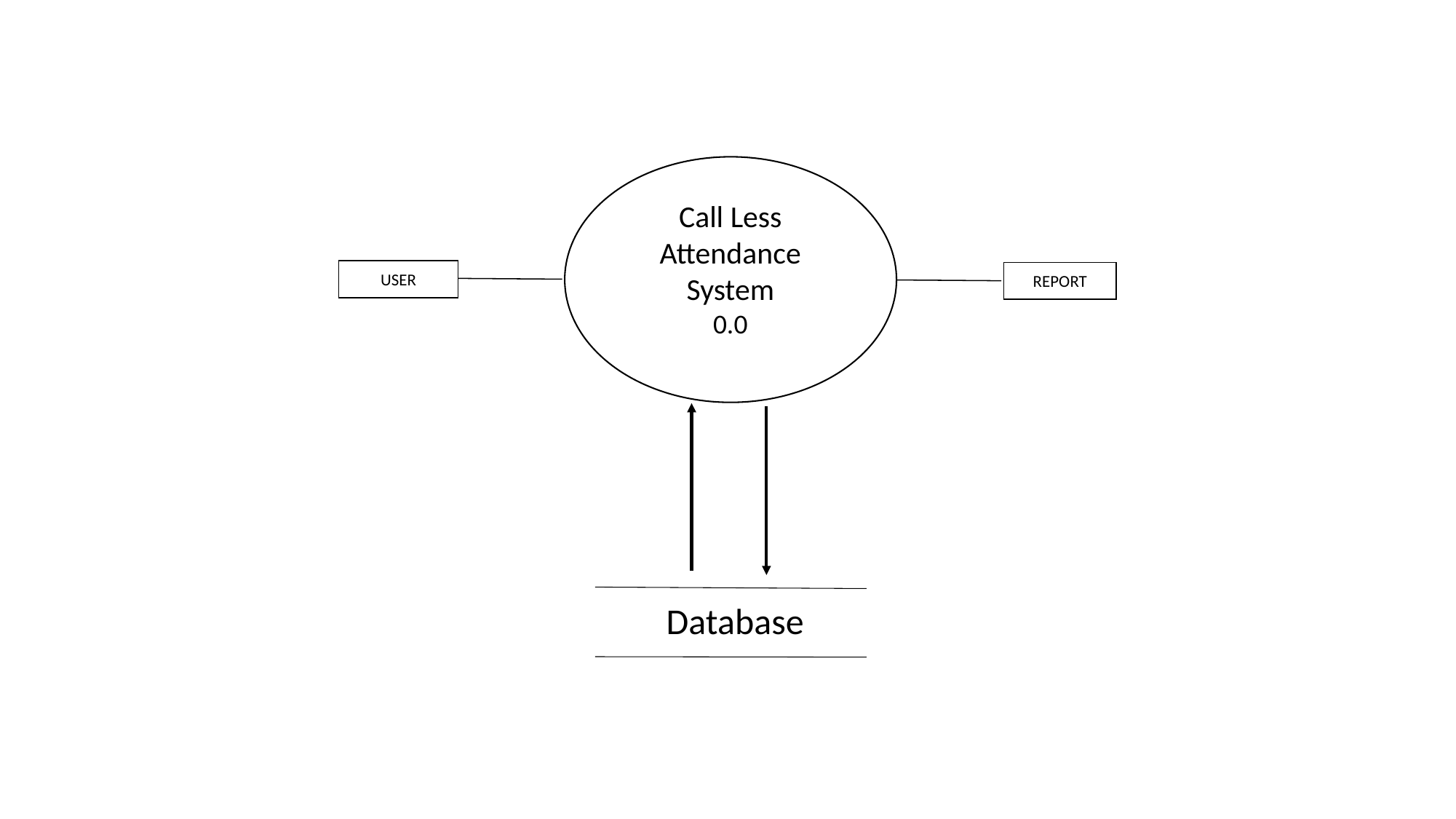

Call Less Attendance System
0.0
USER
REPORT

Database